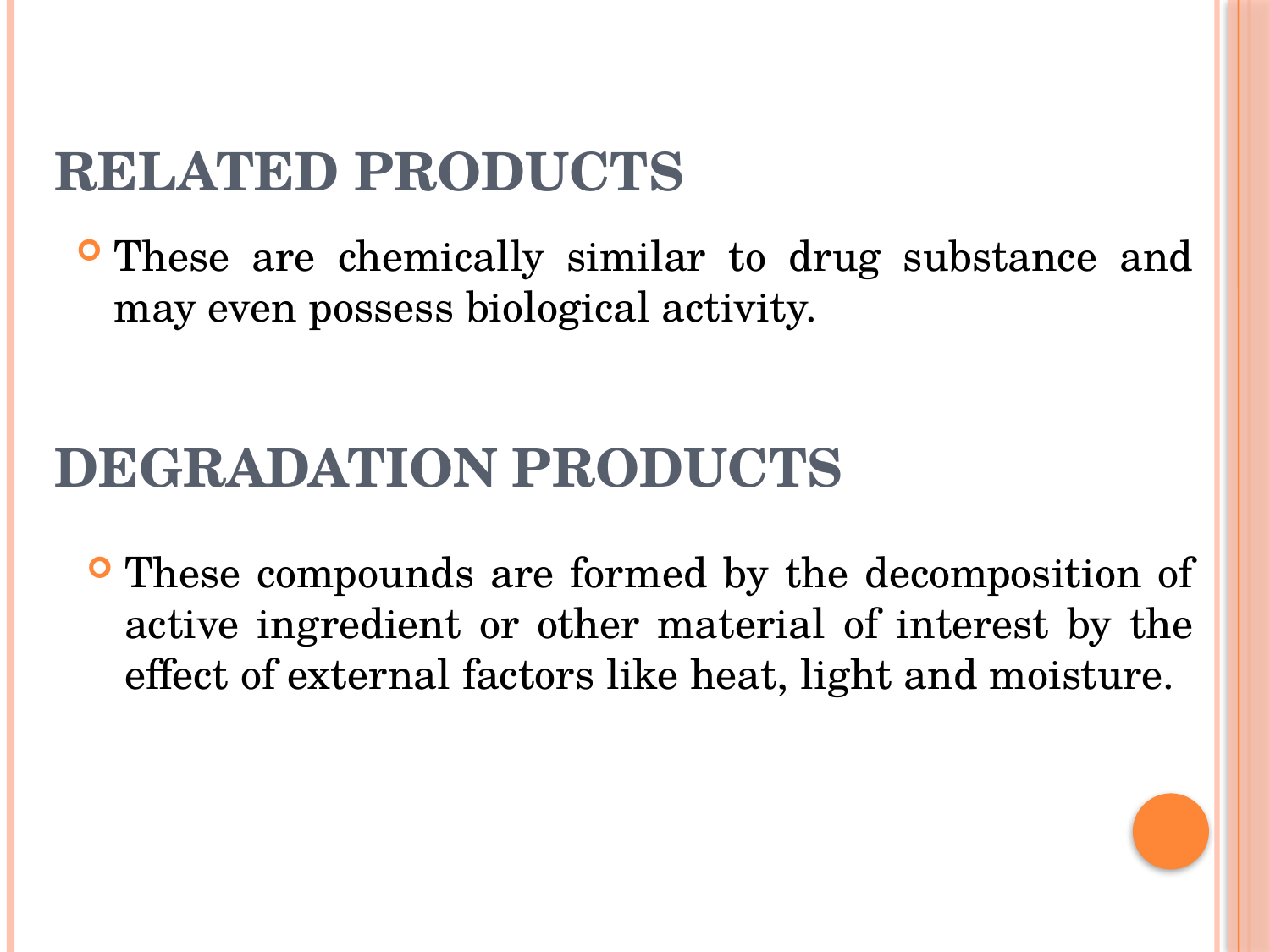

# Related Products
These are chemically similar to drug substance and may even possess biological activity.
Degradation products
These compounds are formed by the decomposition of active ingredient or other material of interest by the effect of external factors like heat, light and moisture.